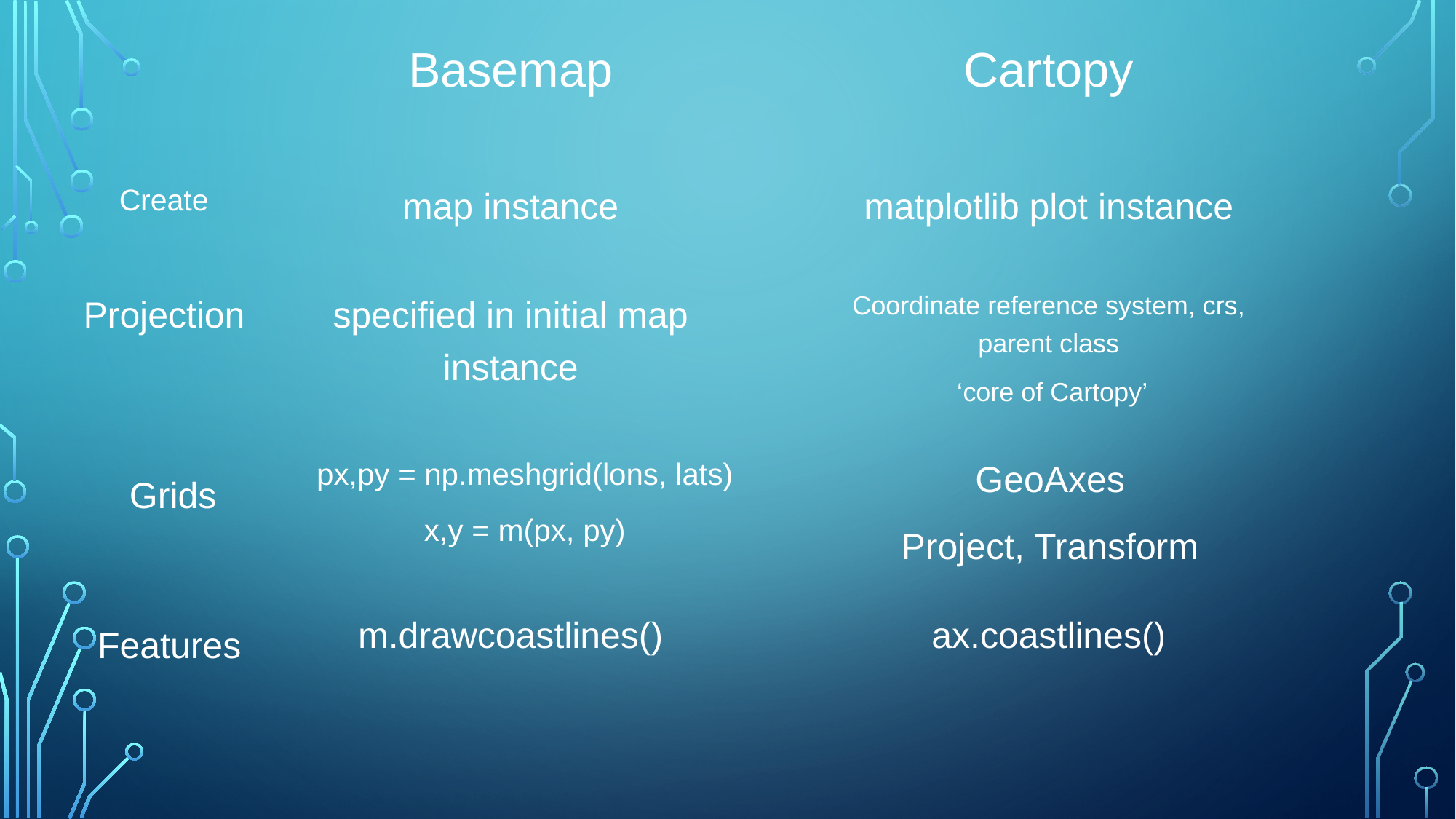

Cartopy
Basemap
Create
map instance
matplotlib plot instance
 Projection
specified in initial map instance
Coordinate reference system, crs, parent class
 ‘core of Cartopy’
px,py = np.meshgrid(lons, lats)
x,y = m(px, py)
GeoAxes
Project, Transform
 Grids
m.drawcoastlines()
ax.coastlines()
 Features